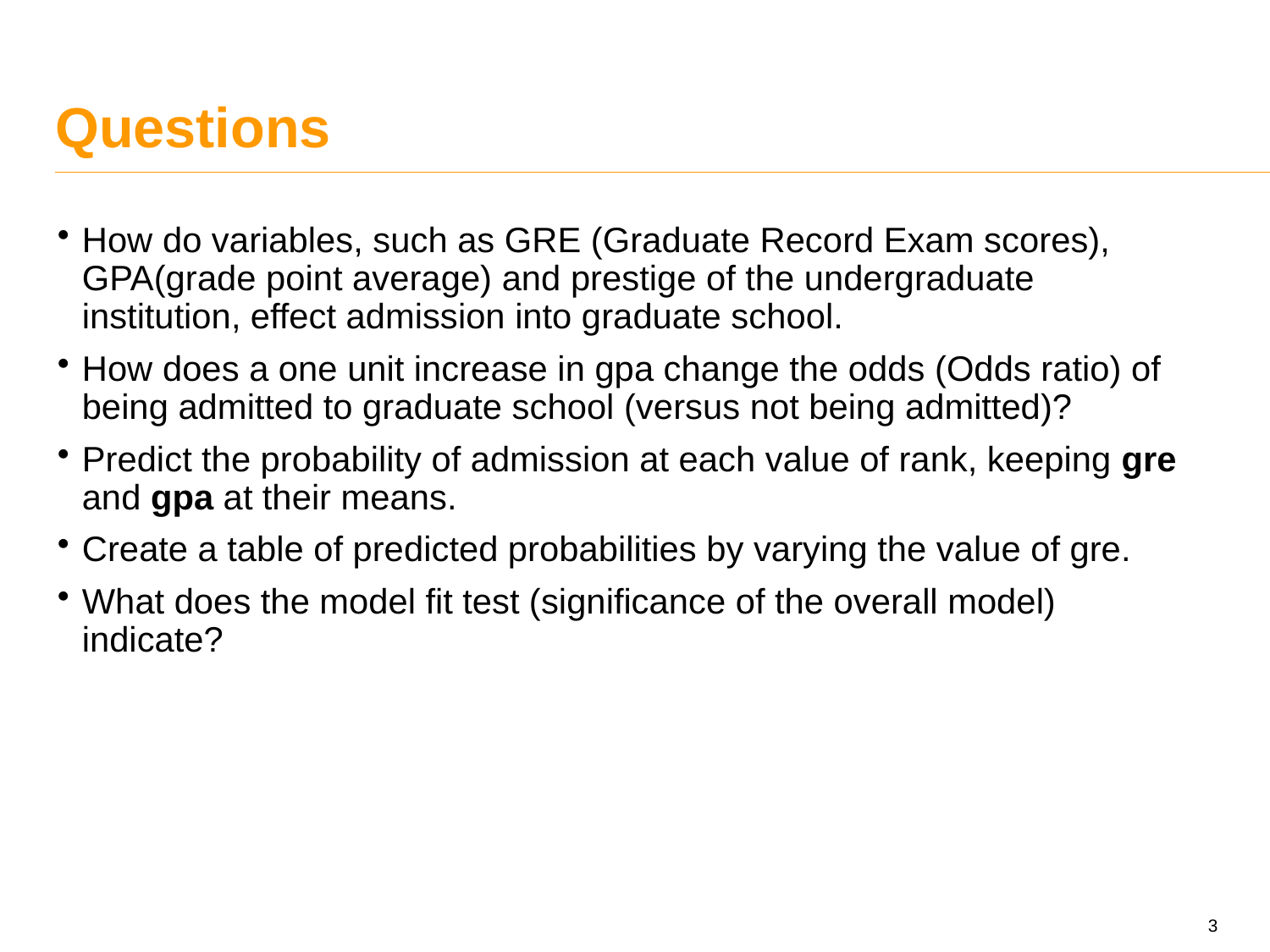

# Questions
How do variables, such as GRE (Graduate Record Exam scores), GPA(grade point average) and prestige of the undergraduate institution, effect admission into graduate school.
How does a one unit increase in gpa change the odds (Odds ratio) of being admitted to graduate school (versus not being admitted)?
Predict the probability of admission at each value of rank, keeping gre and gpa at their means.
Create a table of predicted probabilities by varying the value of gre.
What does the model fit test (significance of the overall model) indicate?

3